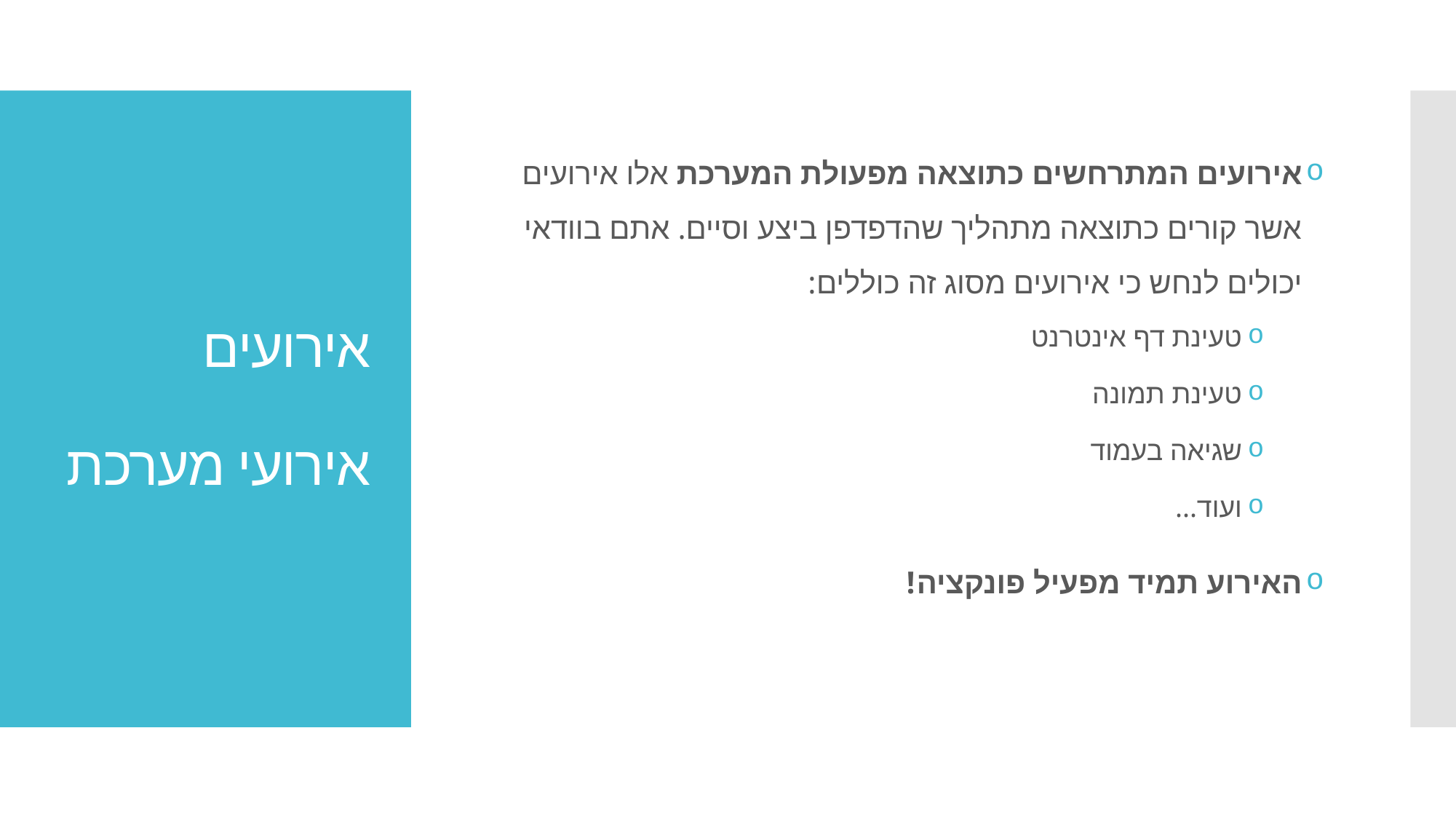

אירועים המתרחשים כתוצאה מפעולת המערכת אלו אירועים אשר קורים כתוצאה מתהליך שהדפדפן ביצע וסיים. אתם בוודאי יכולים לנחש כי אירועים מסוג זה כוללים:
טעינת דף אינטרנט
טעינת תמונה
שגיאה בעמוד
ועוד...
האירוע תמיד מפעיל פונקציה!

# אירועים אירועי מערכת